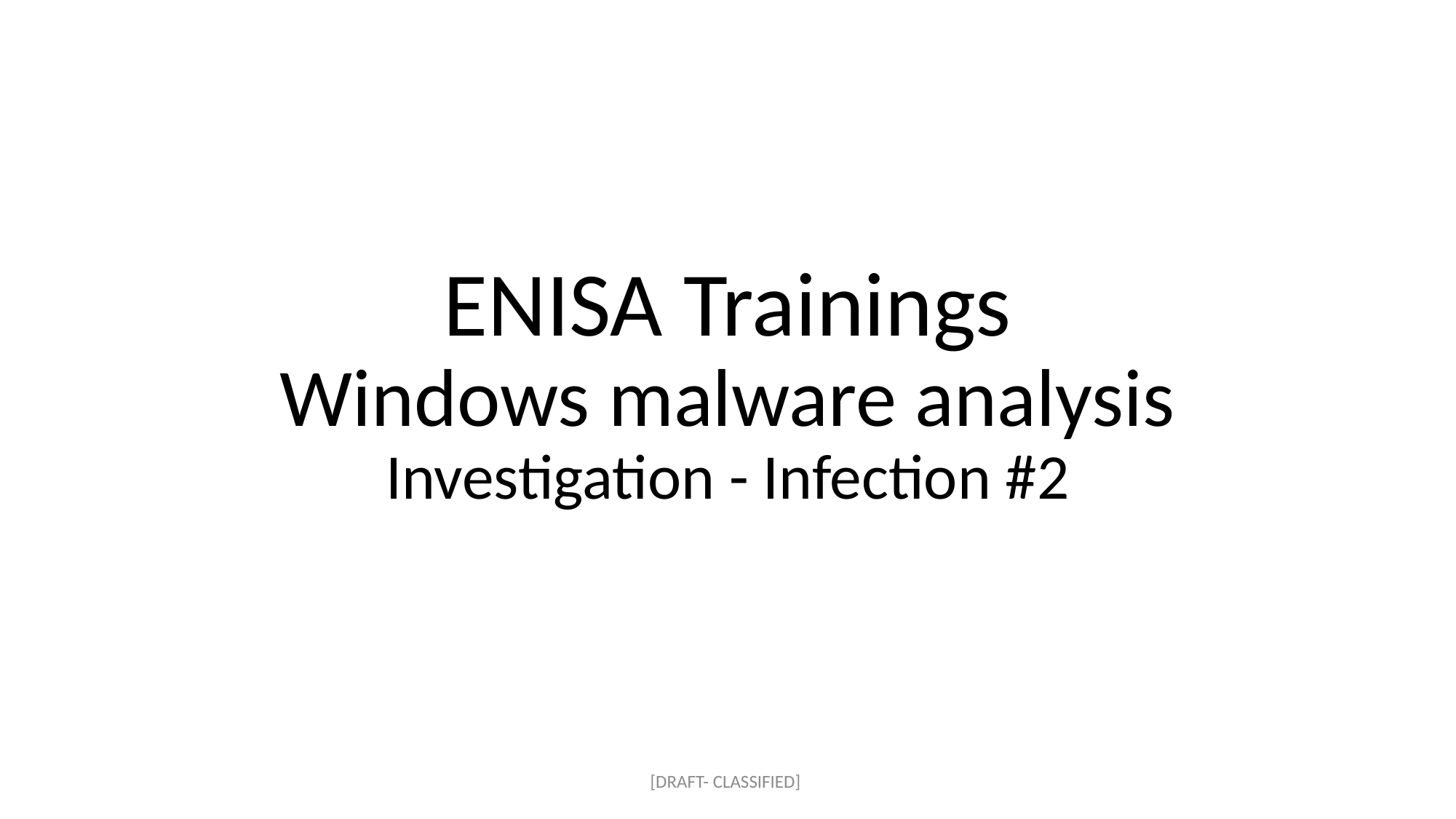

# ENISA Trainings Windows malware analysis Investigation - Infection #2
[DRAFT- CLASSIFIED]